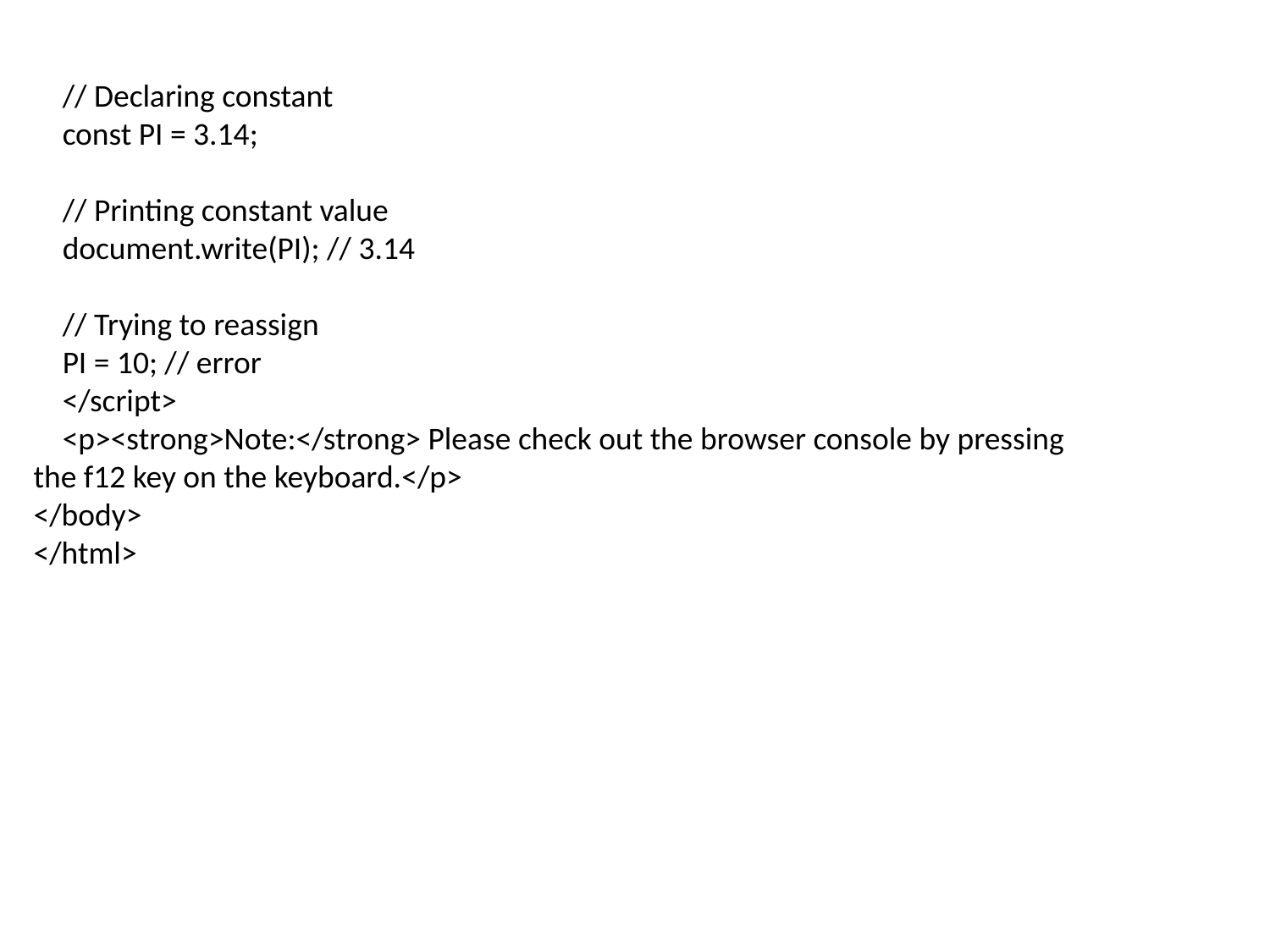

// Declaring constant
    const PI = 3.14;

    // Printing constant value
    document.write(PI); // 3.14

    // Trying to reassign
    PI = 10; // error
    </script>
    <p><strong>Note:</strong> Please check out the browser console by pressing the f12 key on the keyboard.</p>
</body>
</html>